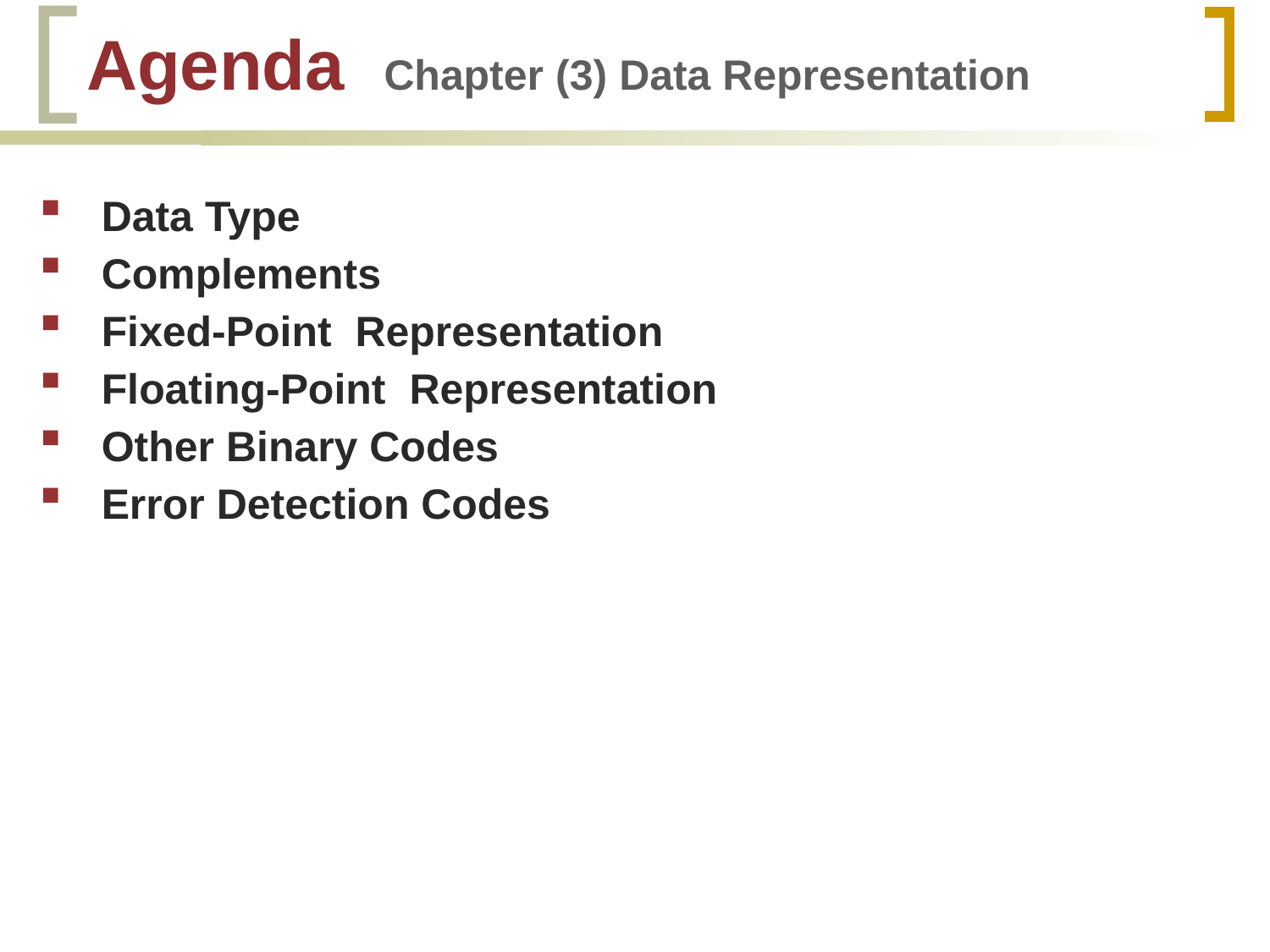

# Agenda  Chapter (3) Data Representation
Data Type
Complements
Fixed-Point  Representation
Floating-Point  Representation
Other Binary Codes
Error Detection Codes